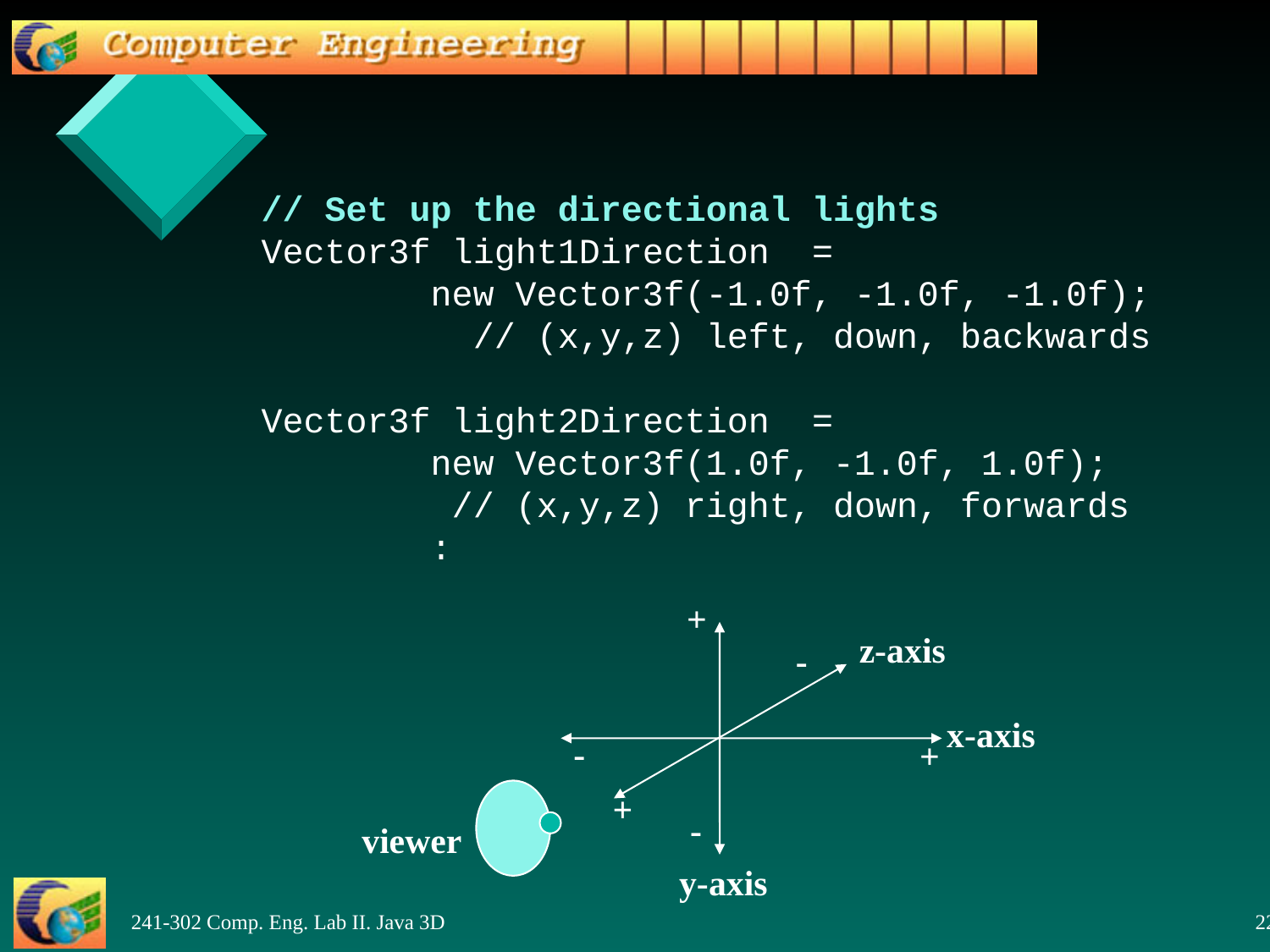

// Set up the directional lights
    Vector3f light1Direction  =
		new Vector3f(-1.0f, -1.0f, -1.0f);
              // (x,y,z) left, down, backwards
    Vector3f light2Direction  =
		new Vector3f(1.0f, -1.0f, 1.0f);
             // (x,y,z) right, down, forwards
		:
+

z-axis
-

x-axis
-
+

+
-
viewer

y-axis